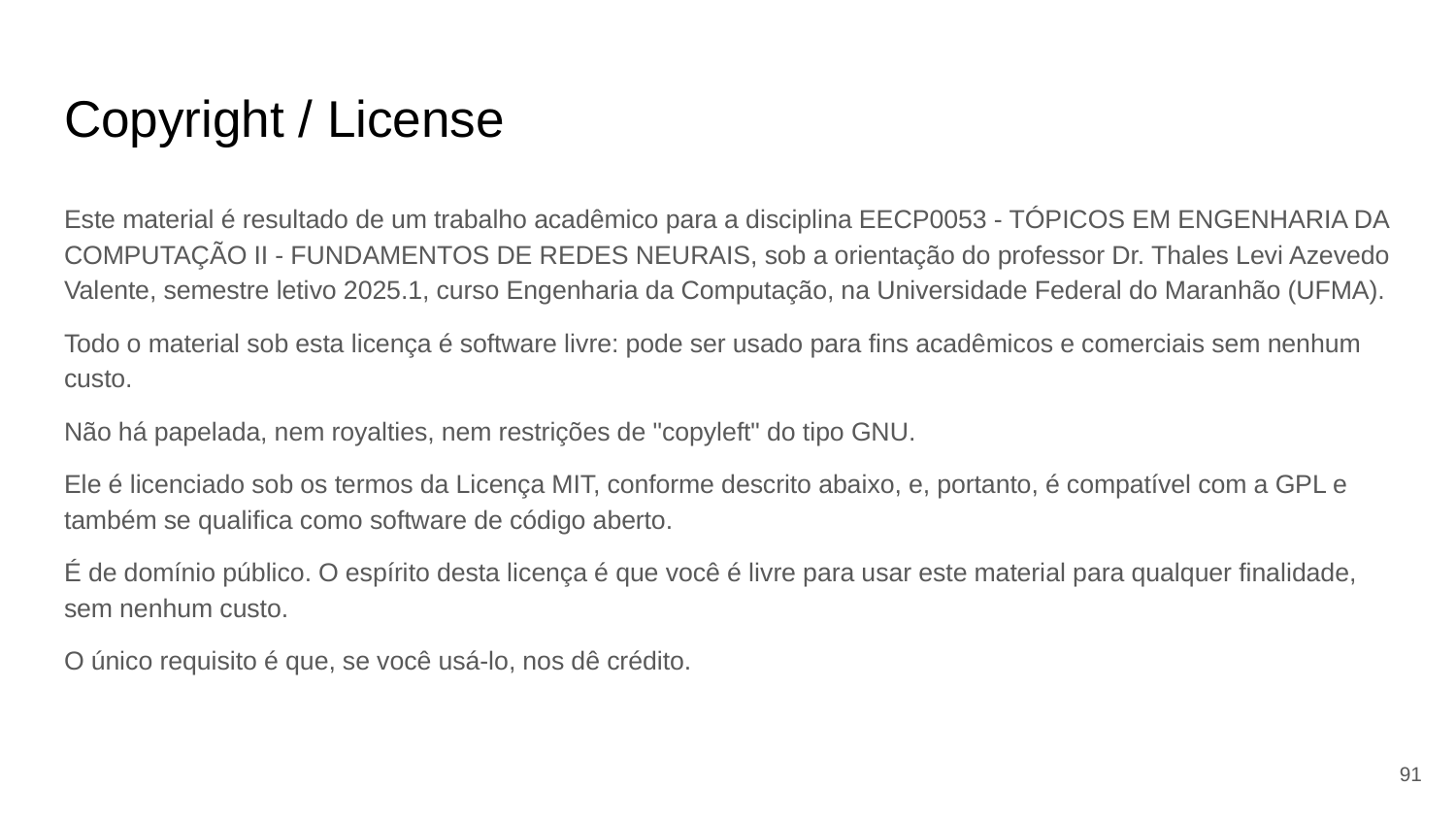

# Copyright / License
Este material é resultado de um trabalho acadêmico para a disciplina EECP0053 - TÓPICOS EM ENGENHARIA DA COMPUTAÇÃO II - FUNDAMENTOS DE REDES NEURAIS, sob a orientação do professor Dr. Thales Levi Azevedo Valente, semestre letivo 2025.1, curso Engenharia da Computação, na Universidade Federal do Maranhão (UFMA).
Todo o material sob esta licença é software livre: pode ser usado para fins acadêmicos e comerciais sem nenhum custo.
Não há papelada, nem royalties, nem restrições de "copyleft" do tipo GNU.
Ele é licenciado sob os termos da Licença MIT, conforme descrito abaixo, e, portanto, é compatível com a GPL e também se qualifica como software de código aberto.
É de domínio público. O espírito desta licença é que você é livre para usar este material para qualquer finalidade, sem nenhum custo.
O único requisito é que, se você usá-lo, nos dê crédito.
91